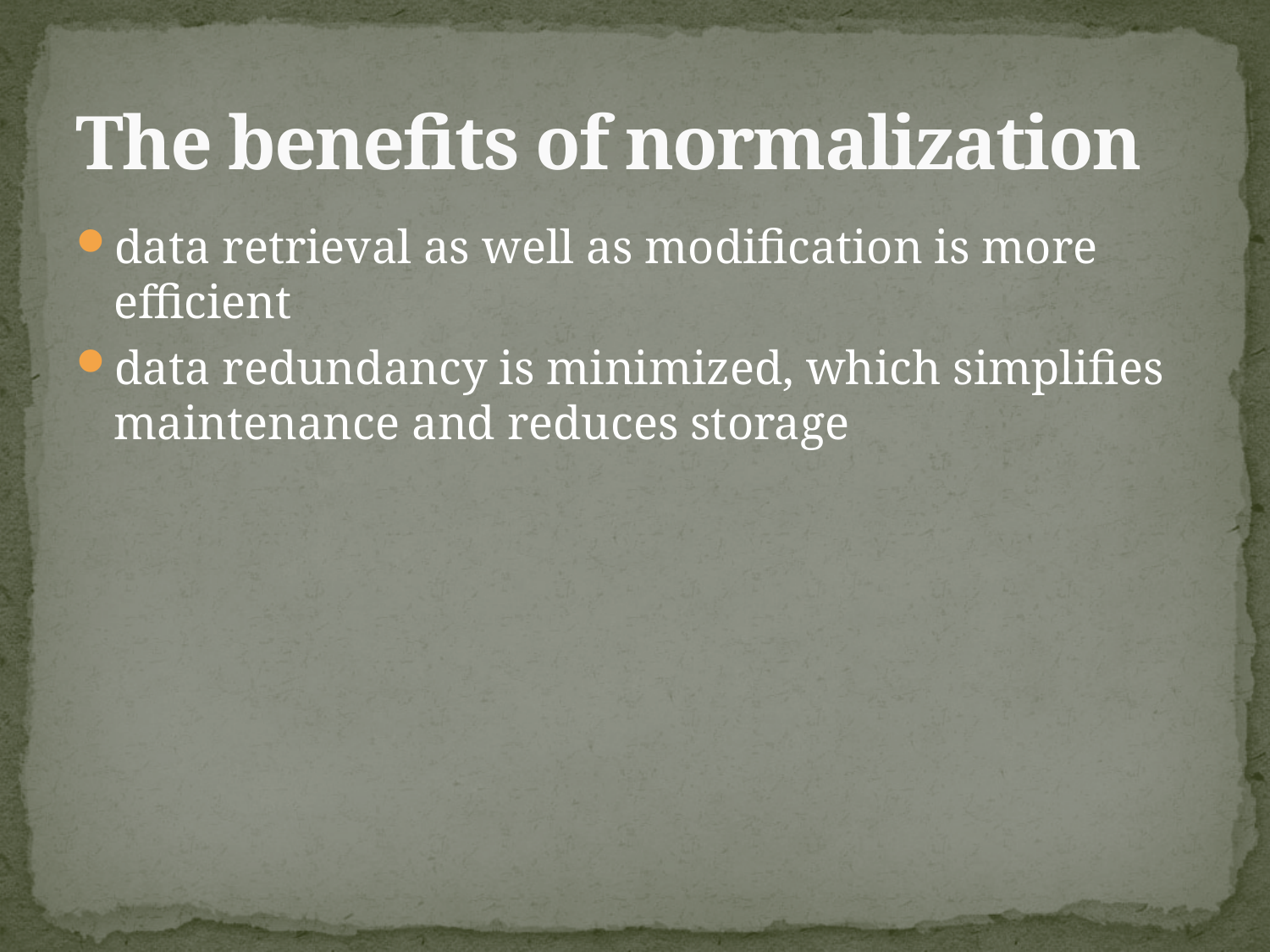

# The benefits of normalization
data retrieval as well as modification is more efficient
data redundancy is minimized, which simplifies maintenance and reduces storage